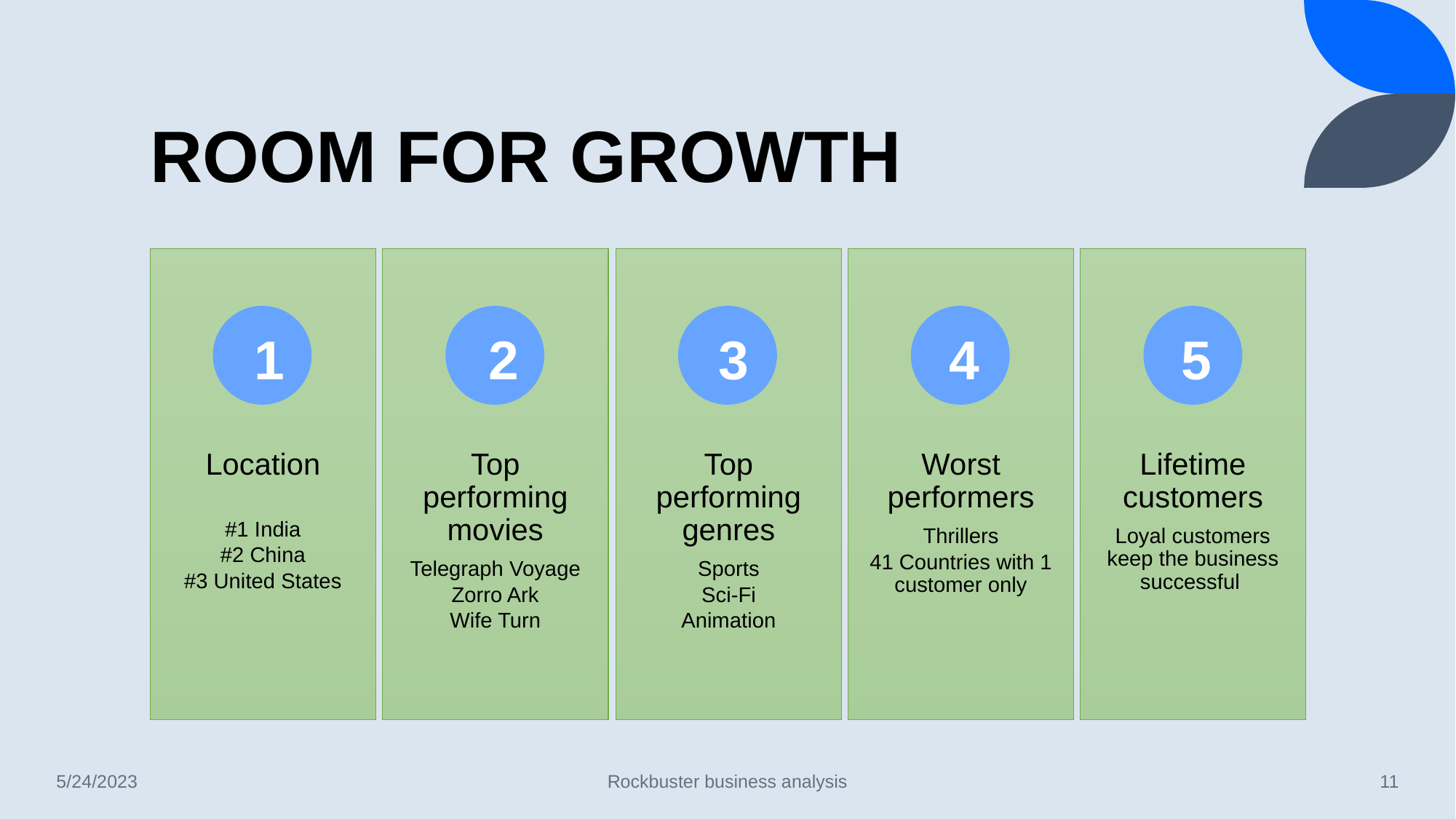

# ROOM FOR GROWTH
Location

#1 India
#2 China
#3 United States
Top performing movies
Telegraph Voyage
Zorro Ark
Wife Turn

Top performing genres
Sports
Sci-Fi
Animation
Worst performers
Thrillers
41 Countries with 1 customer only
Lifetime customers
Loyal customers keep the business successful
1
2
3
4
5
5/24/2023
Rockbuster business analysis
11